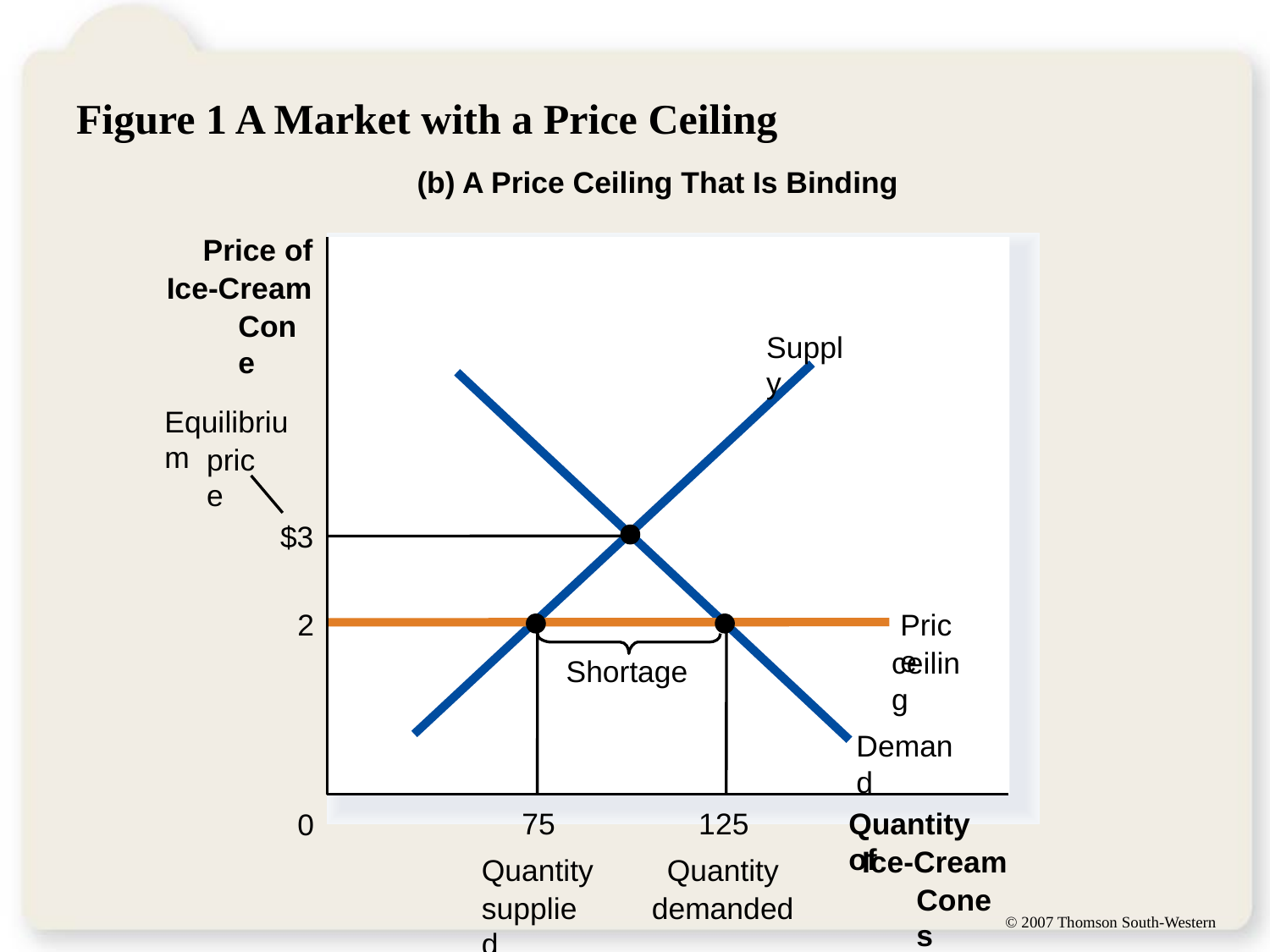

# Figure 1 A Market with a Price Ceiling
(b) A Price Ceiling That Is Binding
Price of

Ice-Cream
Cone
Supply
Demand
Equilibrium
price
$3

2
Price
ceiling

75

125

Shortage
Quantity of
0
Ice-Cream
Quantity
supplied
Quantity
demanded
Cones